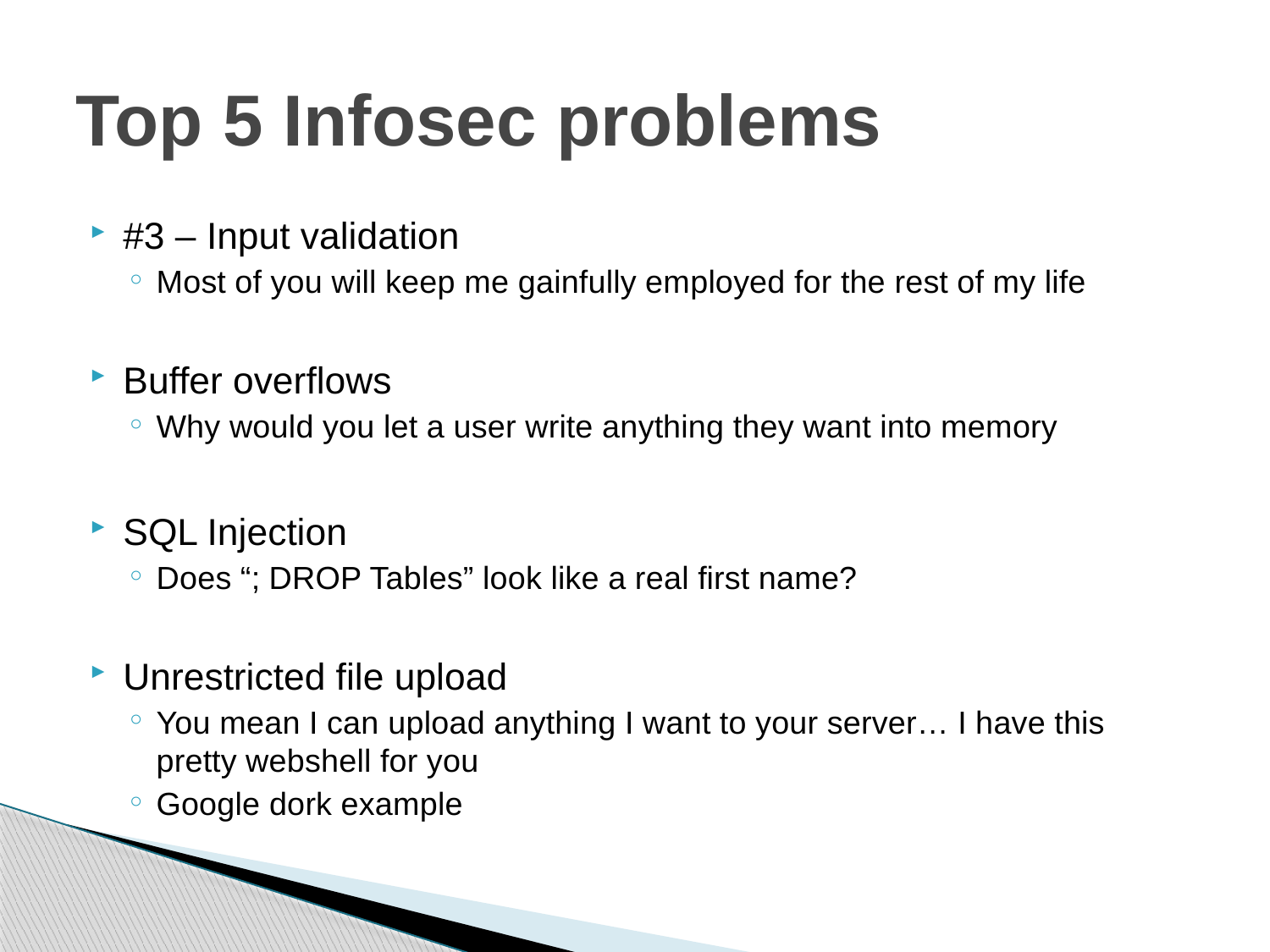

# Top 5 Infosec problems
#3 – Input validation
Most of you will keep me gainfully employed for the rest of my life

Buffer overflows
Why would you let a user write anything they want into memory

SQL Injection
Does “; DROP Tables” look like a real first name?

Unrestricted file upload
You mean I can upload anything I want to your server… I have this pretty webshell for you
Google dork example